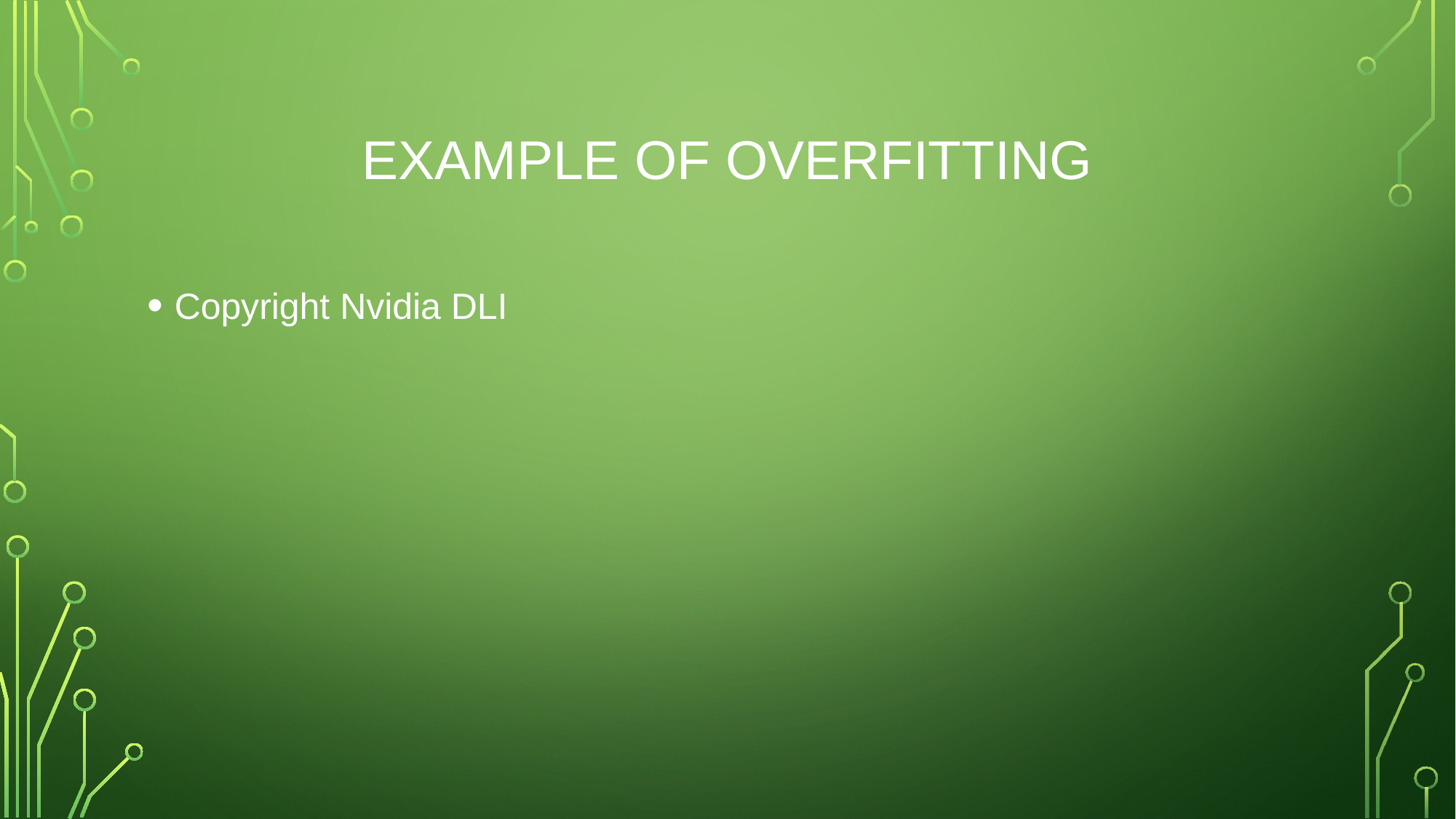

# Example of overfitting
Copyright Nvidia DLI